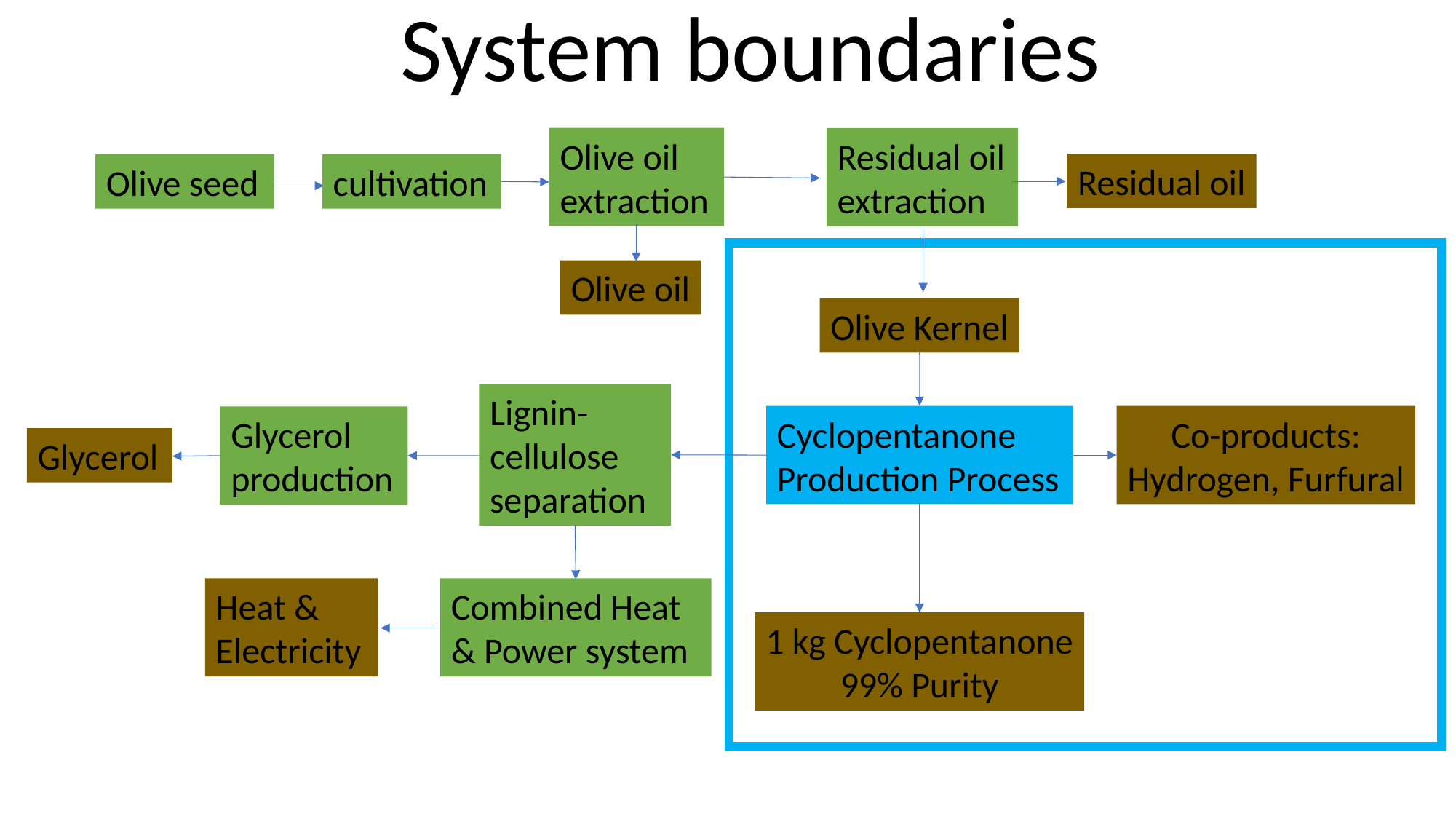

# System boundaries
Olive oil extraction
Residual oil extraction
Residual oil
Olive seed
cultivation

Olive oil
Olive Kernel
Lignin-cellulose separation
Cyclopentanone Production Process
Co-products:
Hydrogen, Furfural
Glycerol production
Glycerol
Heat & Electricity
Combined Heat & Power system
1 kg Cyclopentanone
99% Purity